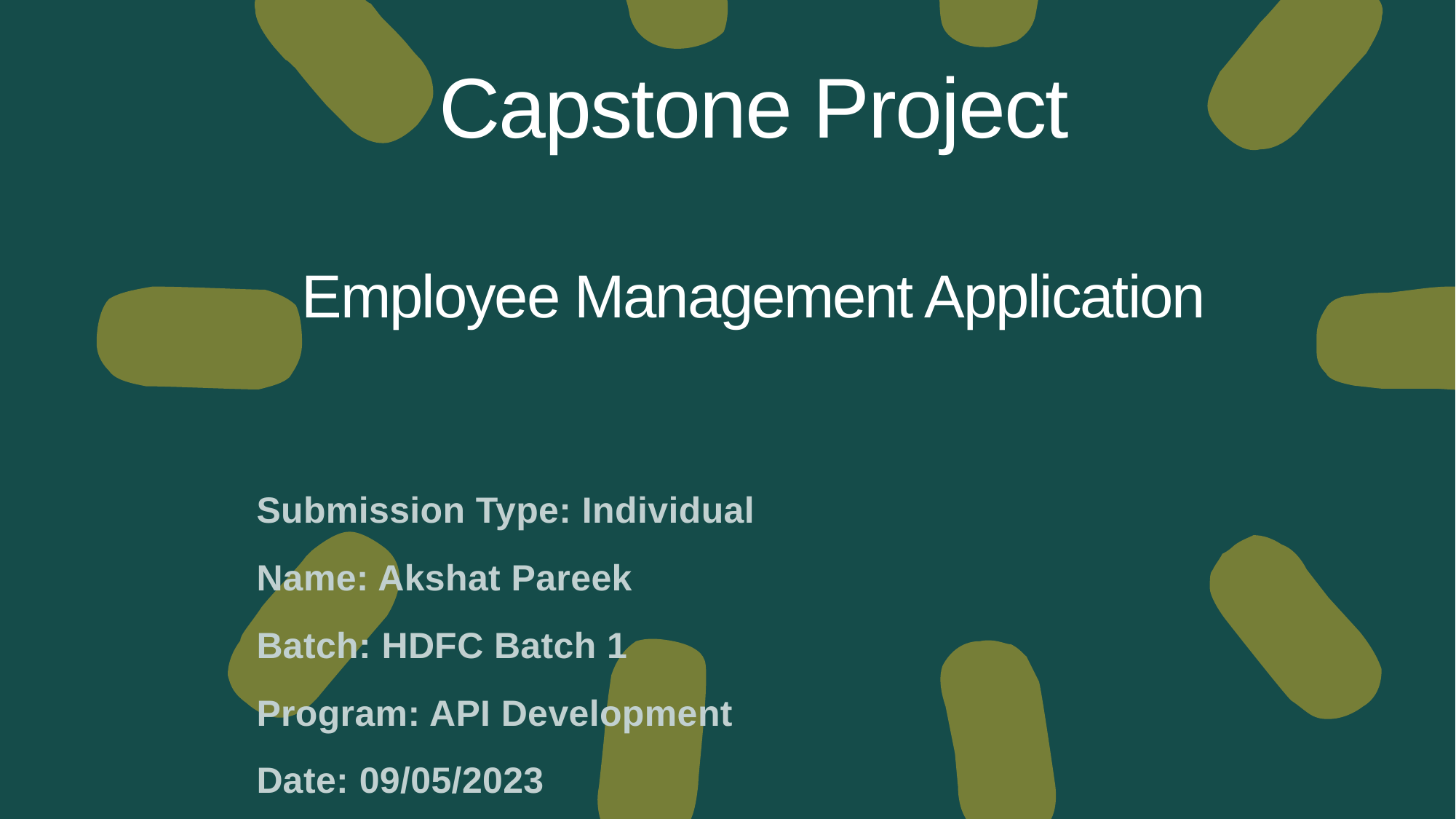

# Capstone Project Employee Management Application
Submission Type: Individual
Name: Akshat Pareek
Batch: HDFC Batch 1
Program: API Development
Date: 09/05/2023